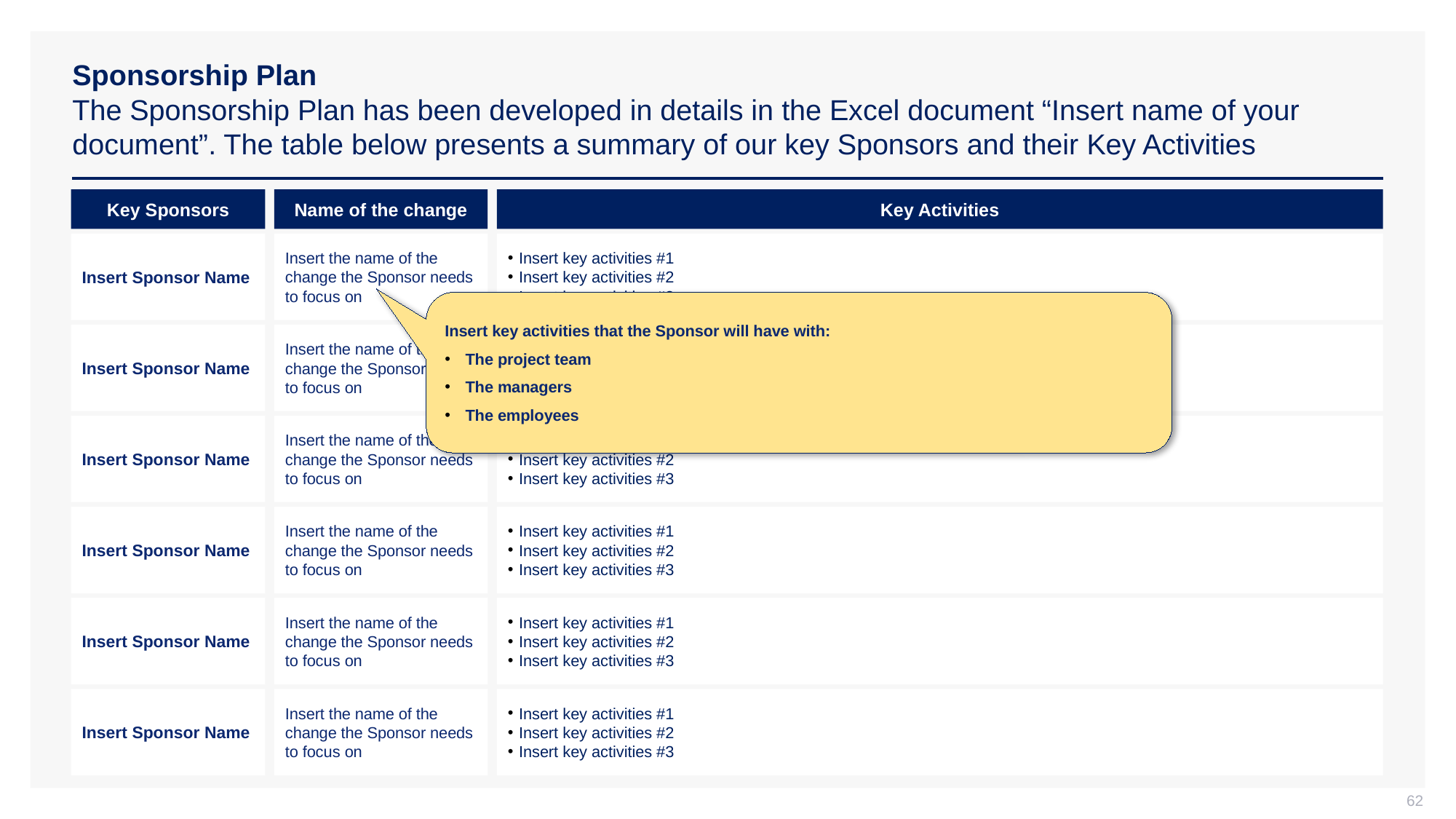

# Sponsorship Plan The Sponsorship Plan has been developed in details in the Excel document “Insert name of your document”. The table below presents a summary of our key Sponsors and their Key Activities
Key Sponsors
Name of the change
Key Activities
Insert Sponsor Name
Insert the name of the change the Sponsor needs to focus on
Insert key activities #1
Insert key activities #2
Insert key activities #3
Insert key activities that the Sponsor will have with:
The project team
The managers
The employees
Insert Sponsor Name
Insert the name of the change the Sponsor needs to focus on
Insert key activities #1
Insert key activities #2
Insert key activities #3
Insert Sponsor Name
Insert the name of the change the Sponsor needs to focus on
Insert key activities #1
Insert key activities #2
Insert key activities #3
Insert Sponsor Name
Insert the name of the change the Sponsor needs to focus on
Insert key activities #1
Insert key activities #2
Insert key activities #3
Insert Sponsor Name
Insert the name of the change the Sponsor needs to focus on
Insert key activities #1
Insert key activities #2
Insert key activities #3
Insert Sponsor Name
Insert the name of the change the Sponsor needs to focus on
Insert key activities #1
Insert key activities #2
Insert key activities #3
62